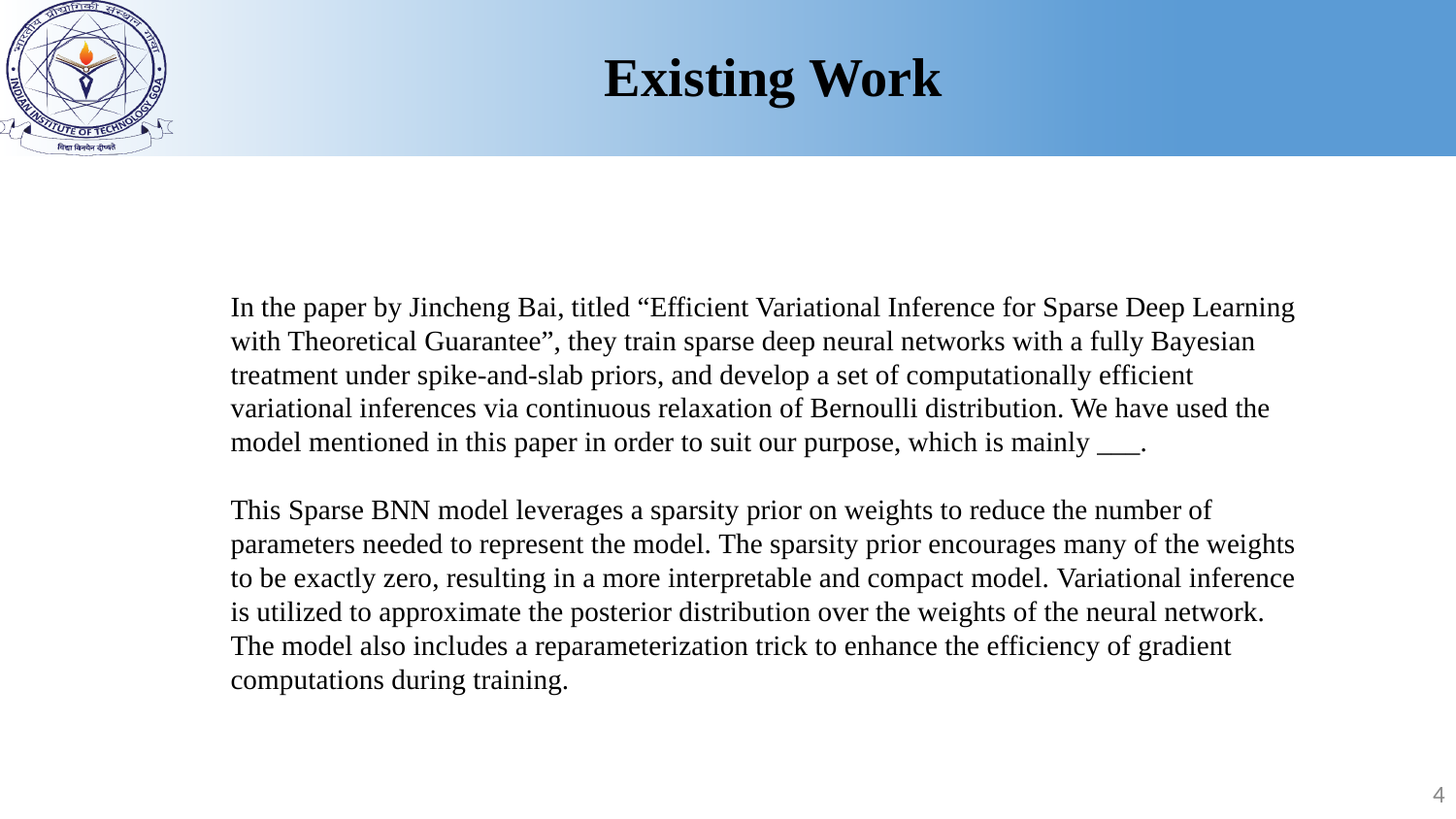

Existing Work
In the paper by Jincheng Bai, titled “Efficient Variational Inference for Sparse Deep Learning with Theoretical Guarantee”, they train sparse deep neural networks with a fully Bayesian treatment under spike-and-slab priors, and develop a set of computationally efficient variational inferences via continuous relaxation of Bernoulli distribution. We have used the model mentioned in this paper in order to suit our purpose, which is mainly ___.

This Sparse BNN model leverages a sparsity prior on weights to reduce the number of parameters needed to represent the model. The sparsity prior encourages many of the weights to be exactly zero, resulting in a more interpretable and compact model. Variational inference is utilized to approximate the posterior distribution over the weights of the neural network. The model also includes a reparameterization trick to enhance the efficiency of gradient computations during training.